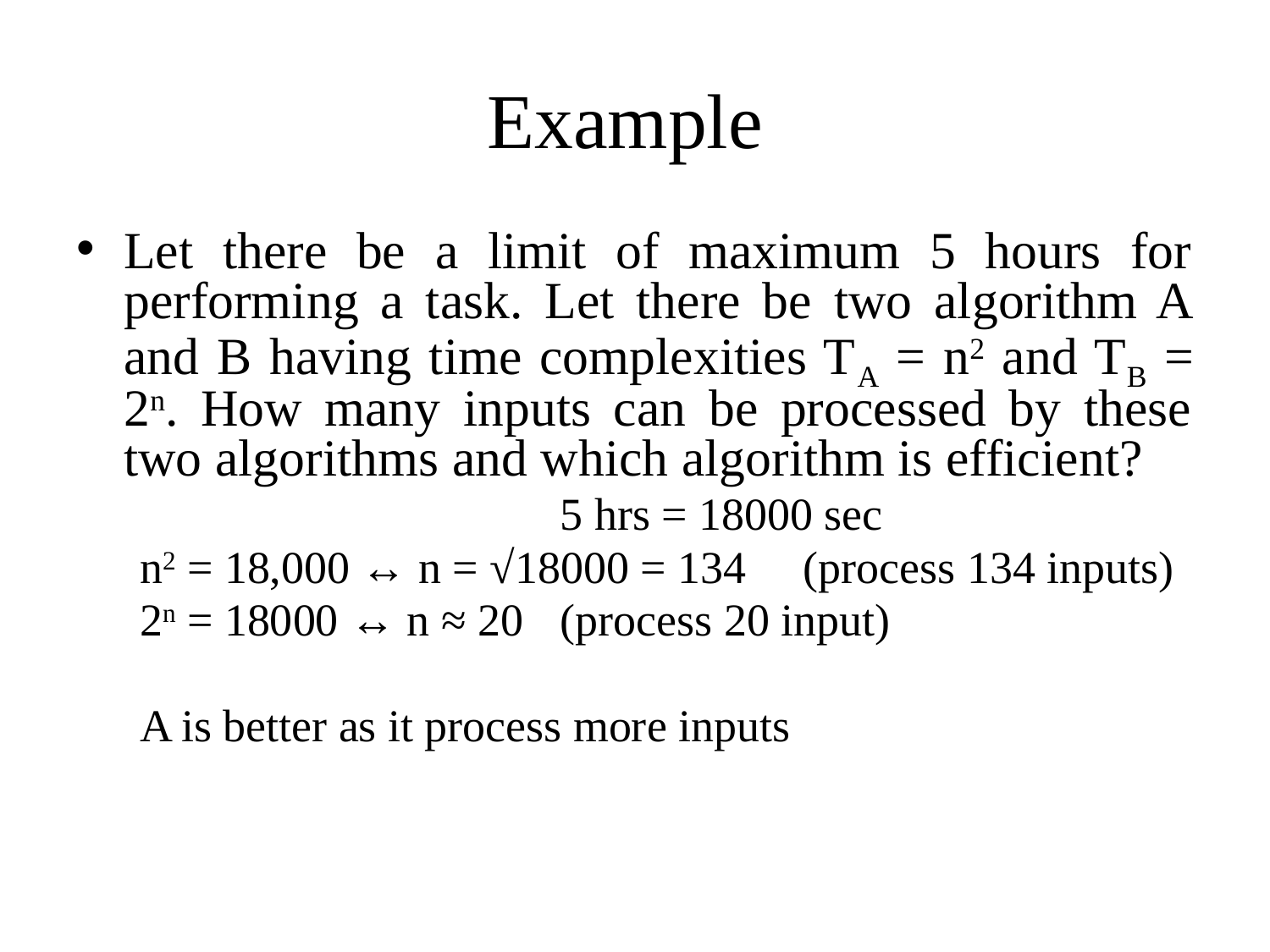

# Example
Let there be a limit of maximum 5 hours for performing a task. Let there be two algorithm A and B having time complexities TA = n2 and TB = 2n. How many inputs can be processed by these two algorithms and which algorithm is efficient?
				5 hrs = 18000 sec
n2 = 18,000 ↔ n = √18000 = 134     (process 134 inputs)
2n = 18000 ↔ n ≈ 20	(process 20 input)

A is better as it process more inputs